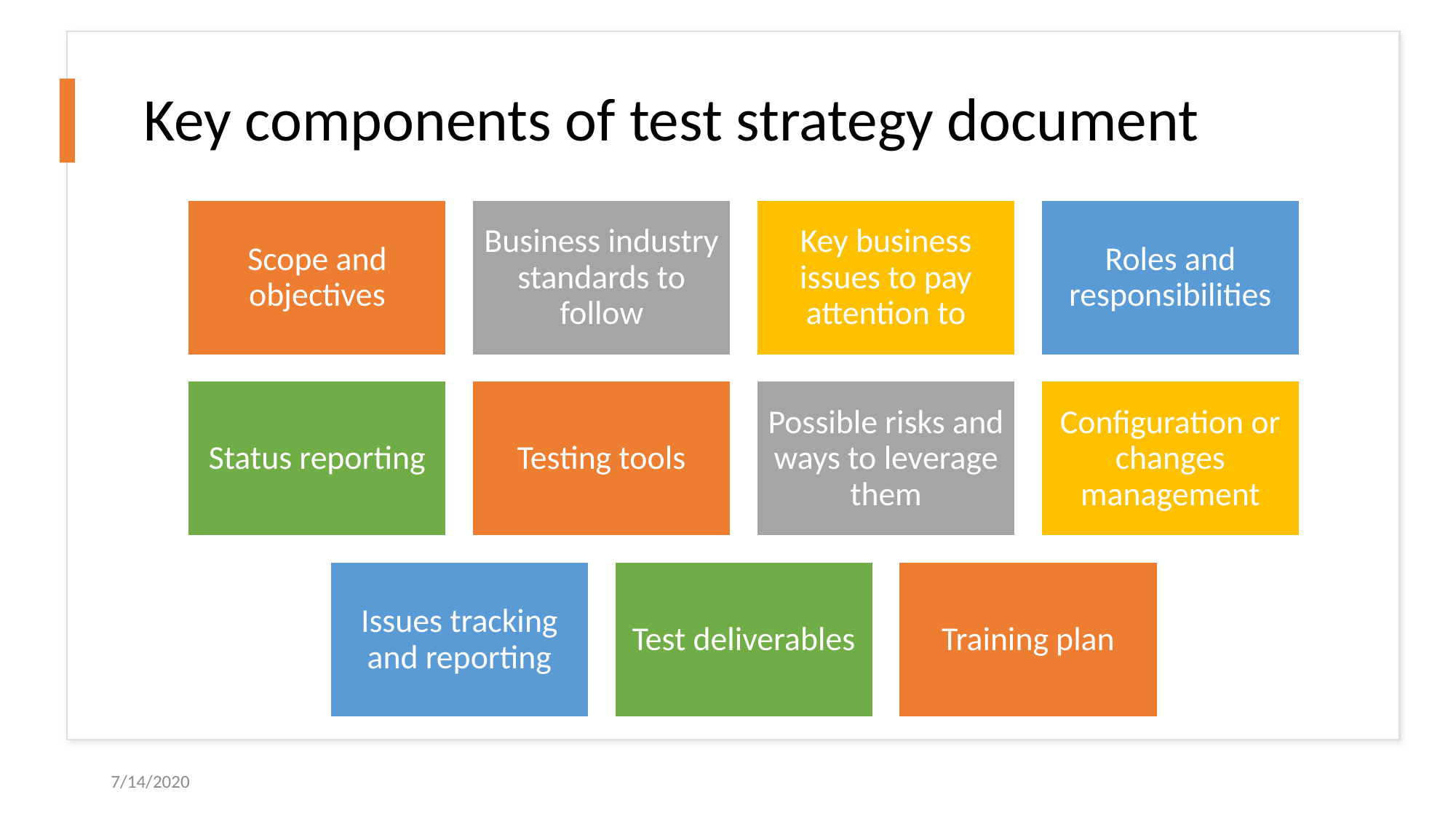

# Key components of test strategy document

Scope and objectives
Business industry standards to follow
Key business issues to pay attention to
Roles and responsibilities
Status reporting
Testing tools
Possible risks and ways to leverage them
Configuration or changes management
Issues tracking and reporting
Test deliverables
Training plan
7/14/2020
Software Testing Life Cycle
3